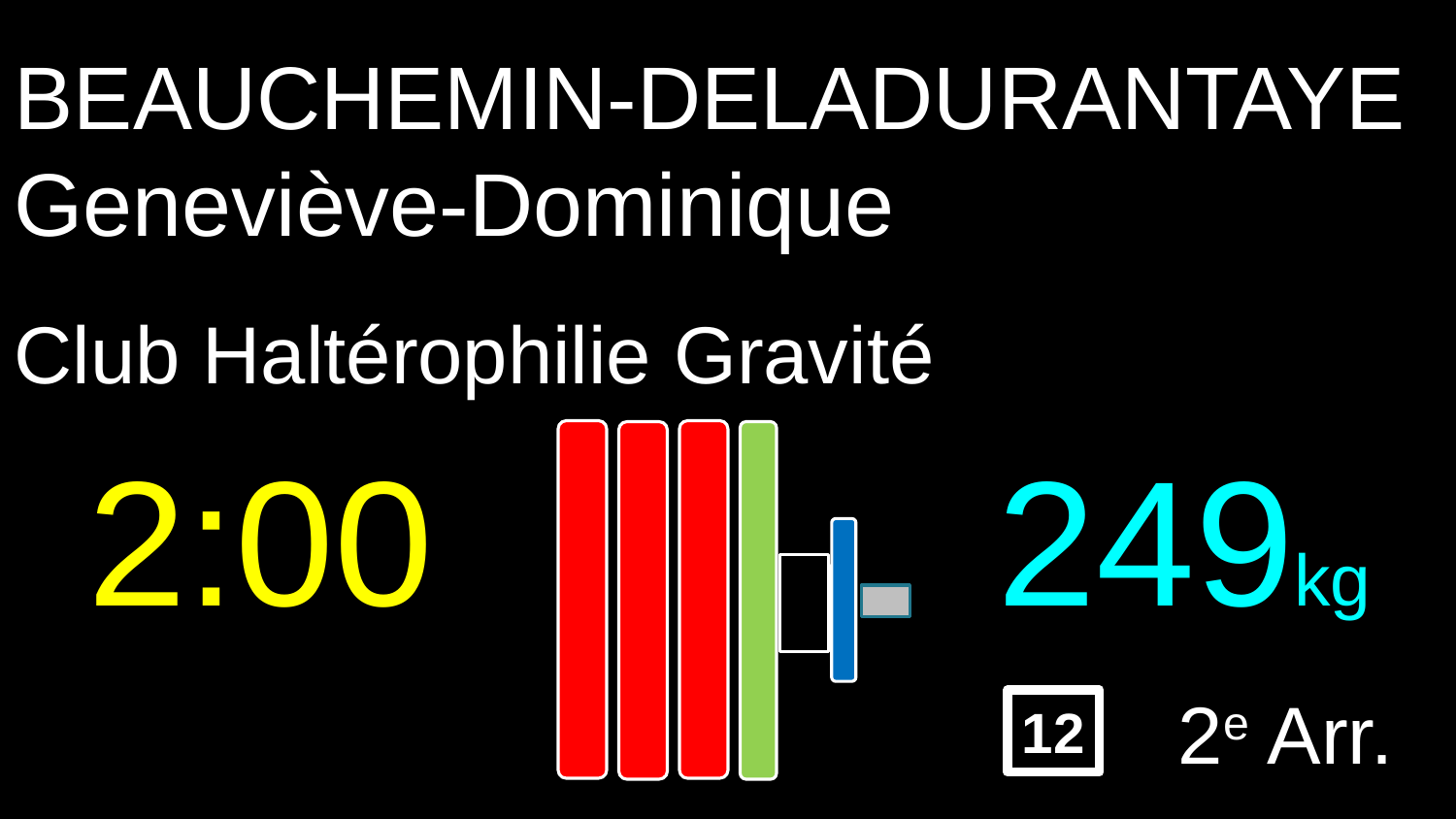

BEAUCHEMIN-DELADURANTAYE
Geneviève-Dominique
Club Haltérophilie Gravité

2:00
249kg

2e Arr.
12